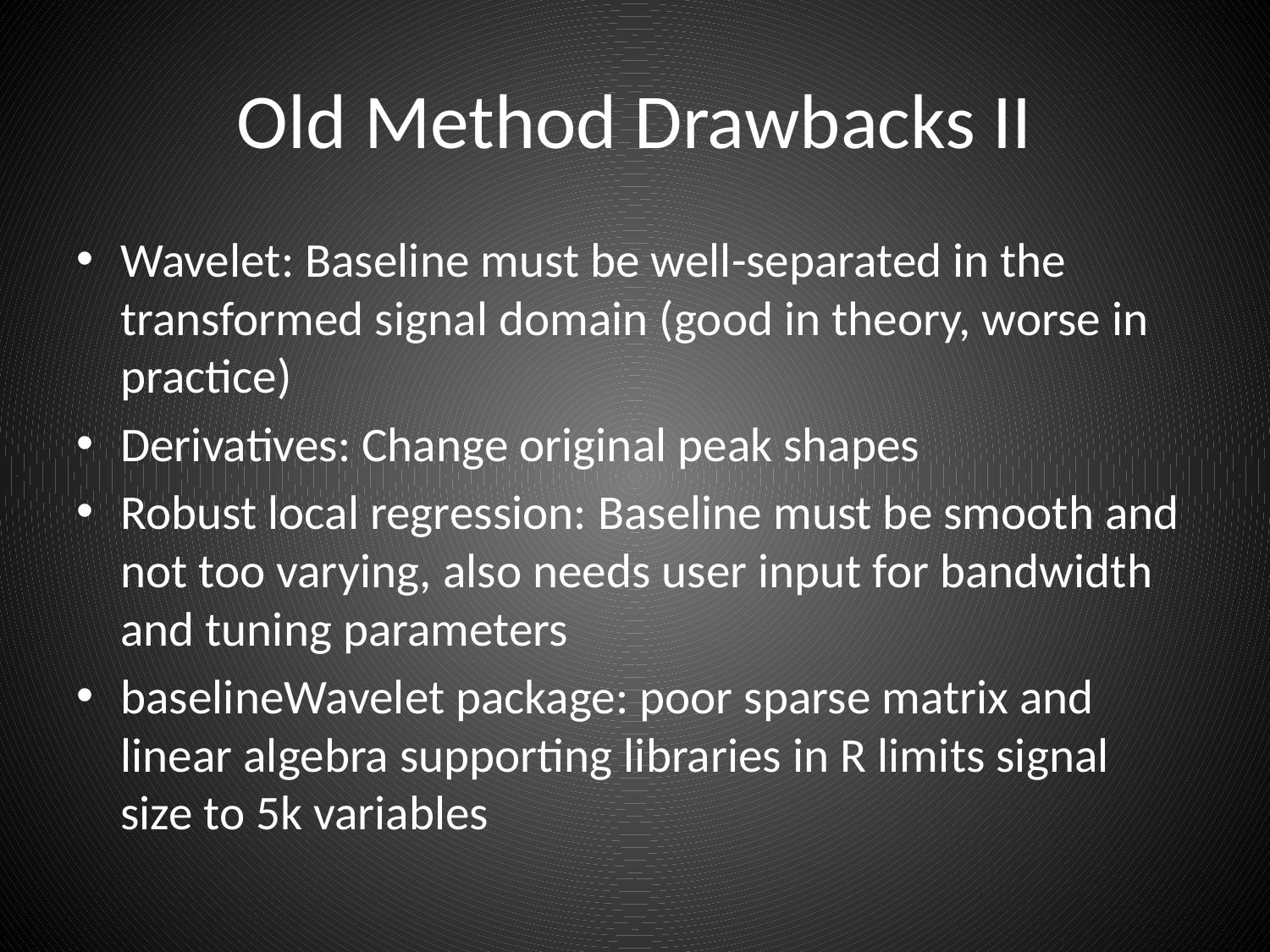

# Old Method Drawbacks II
Wavelet: Baseline must be well-separated in the transformed signal domain (good in theory, worse in practice)
Derivatives: Change original peak shapes
Robust local regression: Baseline must be smooth and not too varying, also needs user input for bandwidth and tuning parameters
baselineWavelet package: poor sparse matrix and linear algebra supporting libraries in R limits signal size to 5k variables